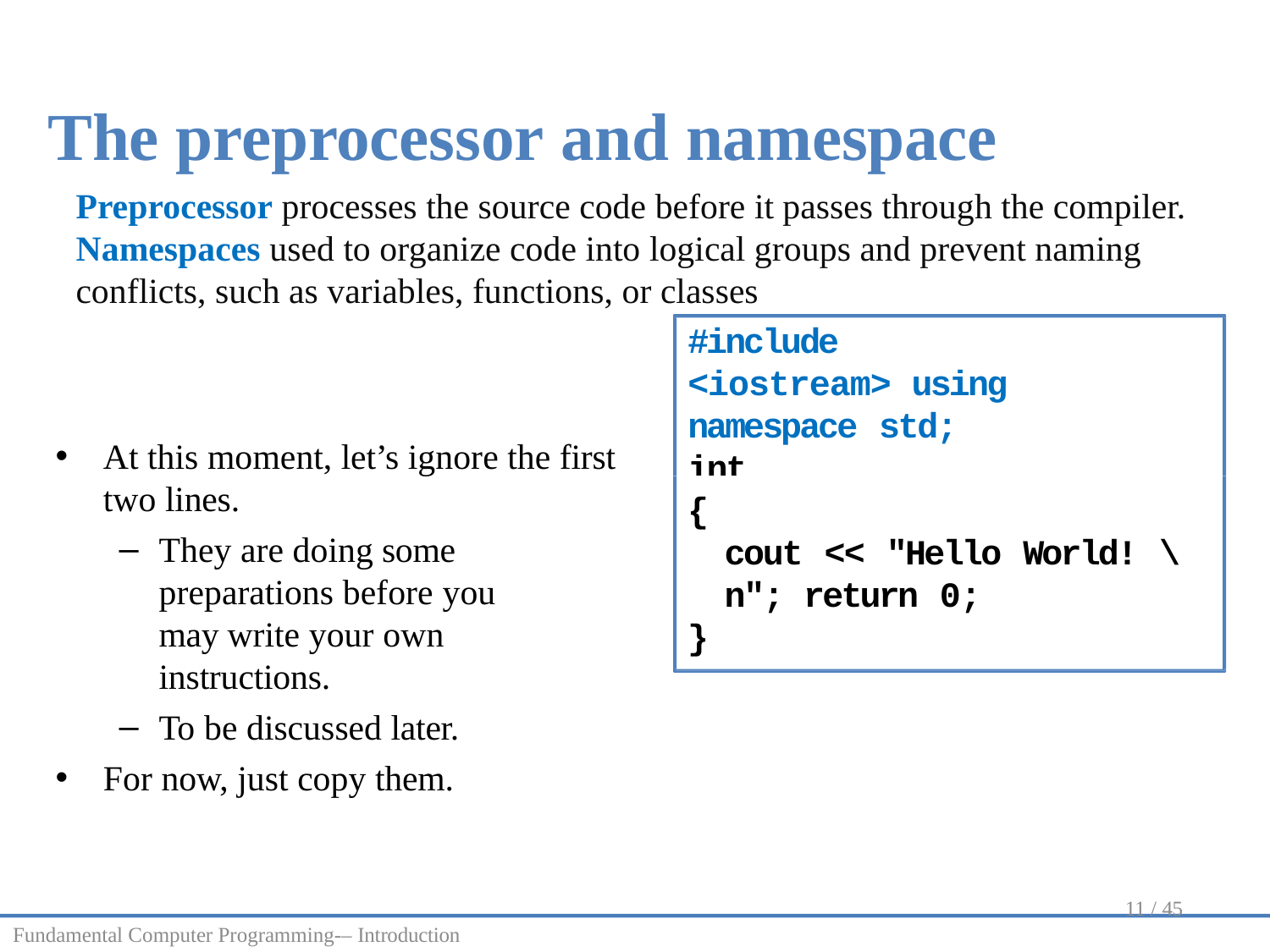

The preprocessor and namespace
Preprocessor processes the source code before it passes through the compiler.
Namespaces used to organize code into logical groups and prevent naming conflicts, such as variables, functions, or classes

#include <iostream> using namespace std;
At this moment, let’s ignore the first two lines.
They are doing some preparations before you may write your own instructions.
To be discussed later.
For now, just copy them.
int main()

{
cout << "Hello World! \n"; return 0;
}
11 / 45
Fundamental Computer Programming-– Introduction